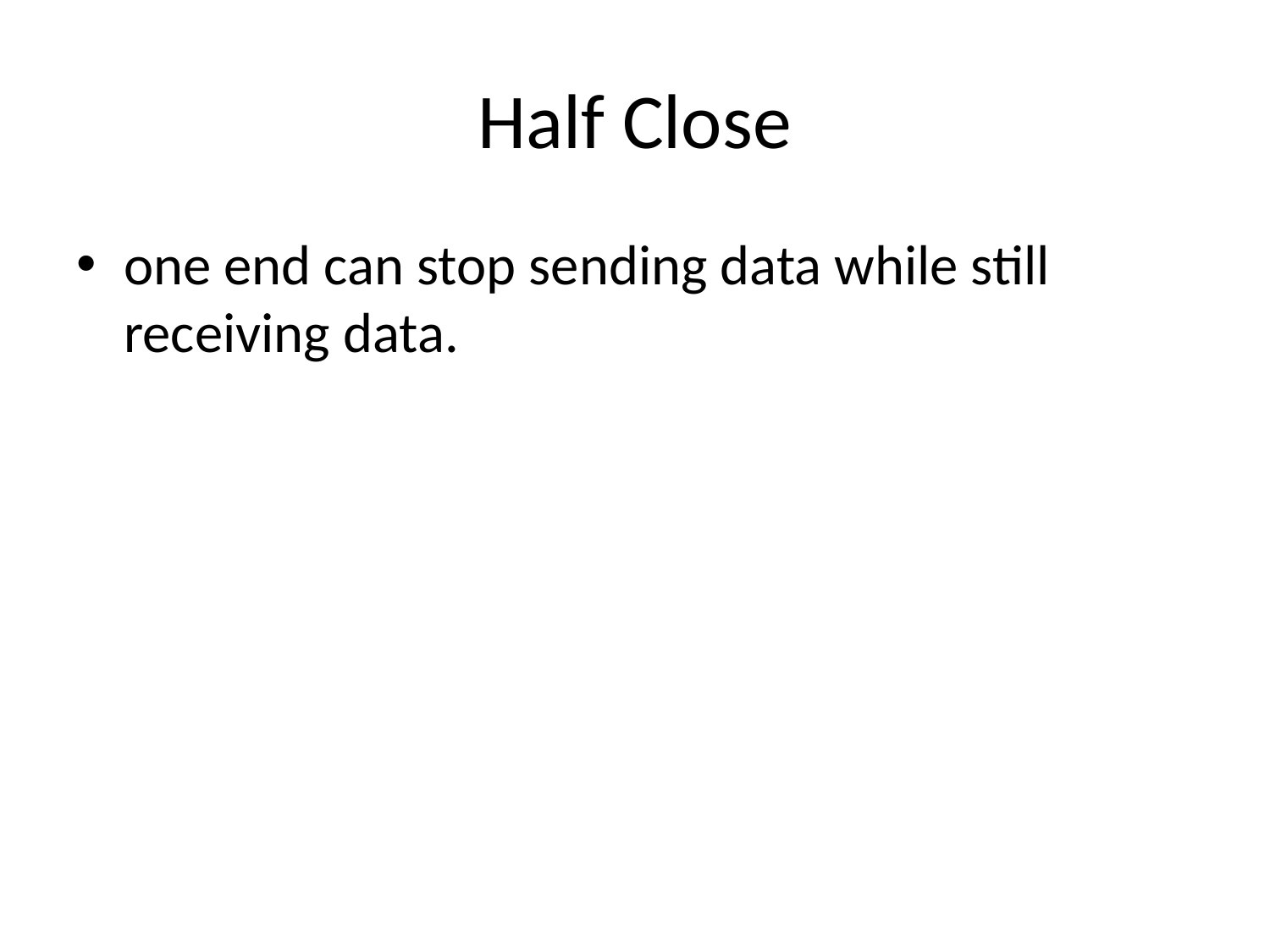

# Half Close
one end can stop sending data while still receiving data.